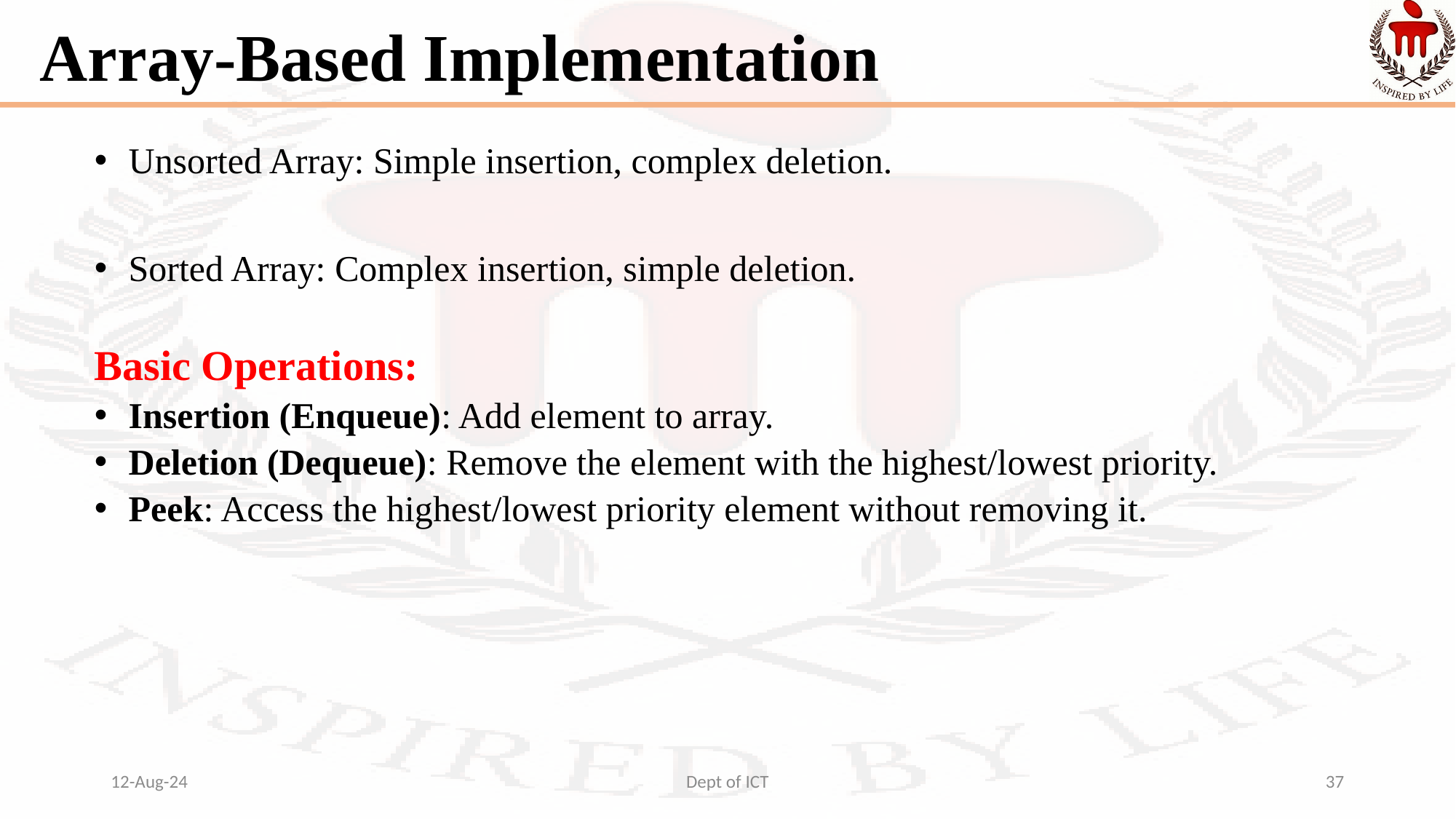

# Array-Based Implementation
Unsorted Array: Simple insertion, complex deletion.

Sorted Array: Complex insertion, simple deletion.

Basic Operations:
Insertion (Enqueue): Add element to array.
Deletion (Dequeue): Remove the element with the highest/lowest priority.
Peek: Access the highest/lowest priority element without removing it.

12-Aug-24
Dept of ICT
37